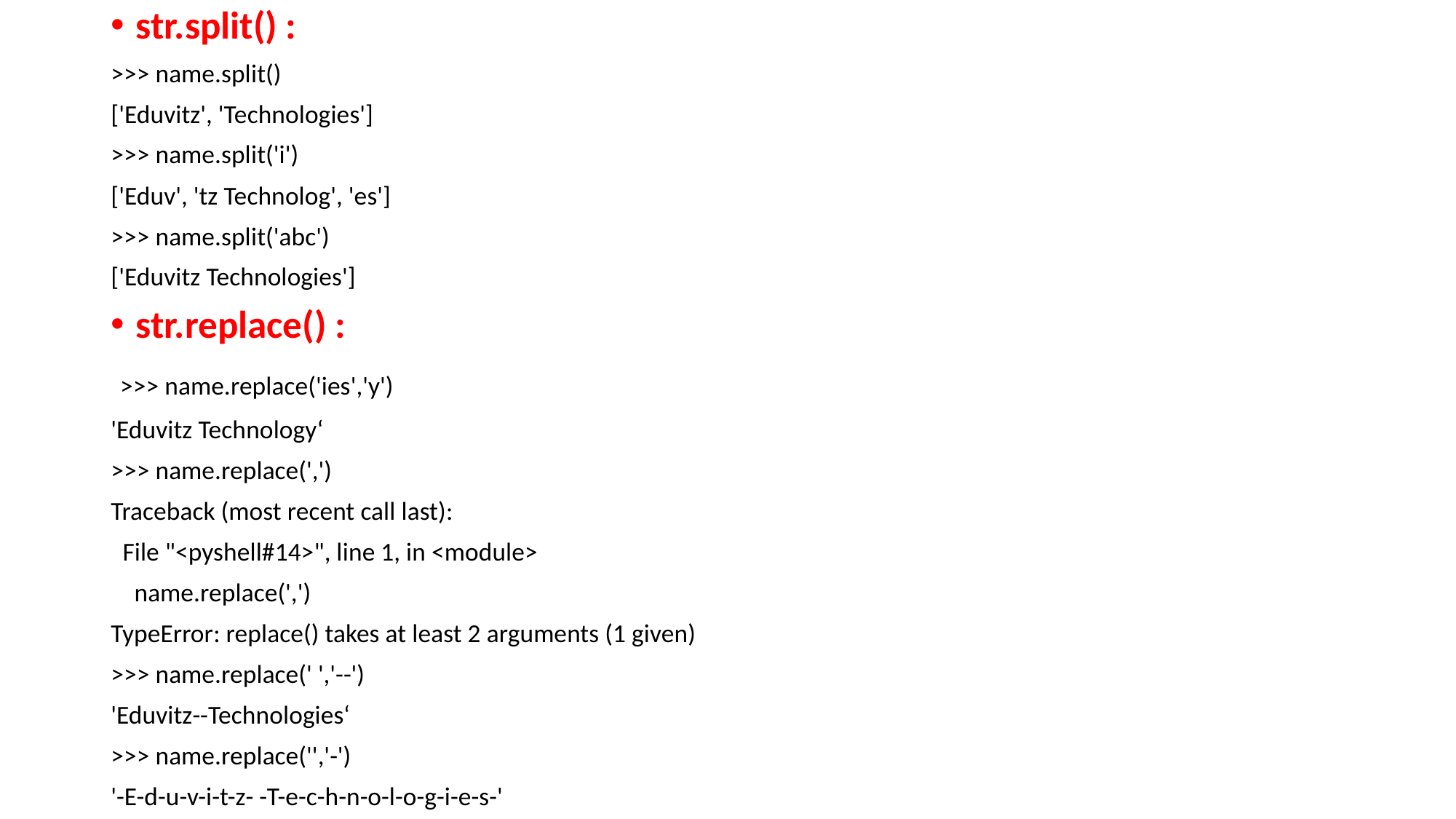

str.split() :
>>> name.split()
['Eduvitz', 'Technologies']
>>> name.split('i')
['Eduv', 'tz Technolog', 'es']
>>> name.split('abc')
['Eduvitz Technologies']
str.replace() :
 >>> name.replace('ies','y')
'Eduvitz Technology‘
>>> name.replace(',')
Traceback (most recent call last):
  File "<pyshell#14>", line 1, in <module>
    name.replace(',')
TypeError: replace() takes at least 2 arguments (1 given)
>>> name.replace(' ','--')
'Eduvitz--Technologies‘
>>> name.replace('','-')
'-E-d-u-v-i-t-z- -T-e-c-h-n-o-l-o-g-i-e-s-'